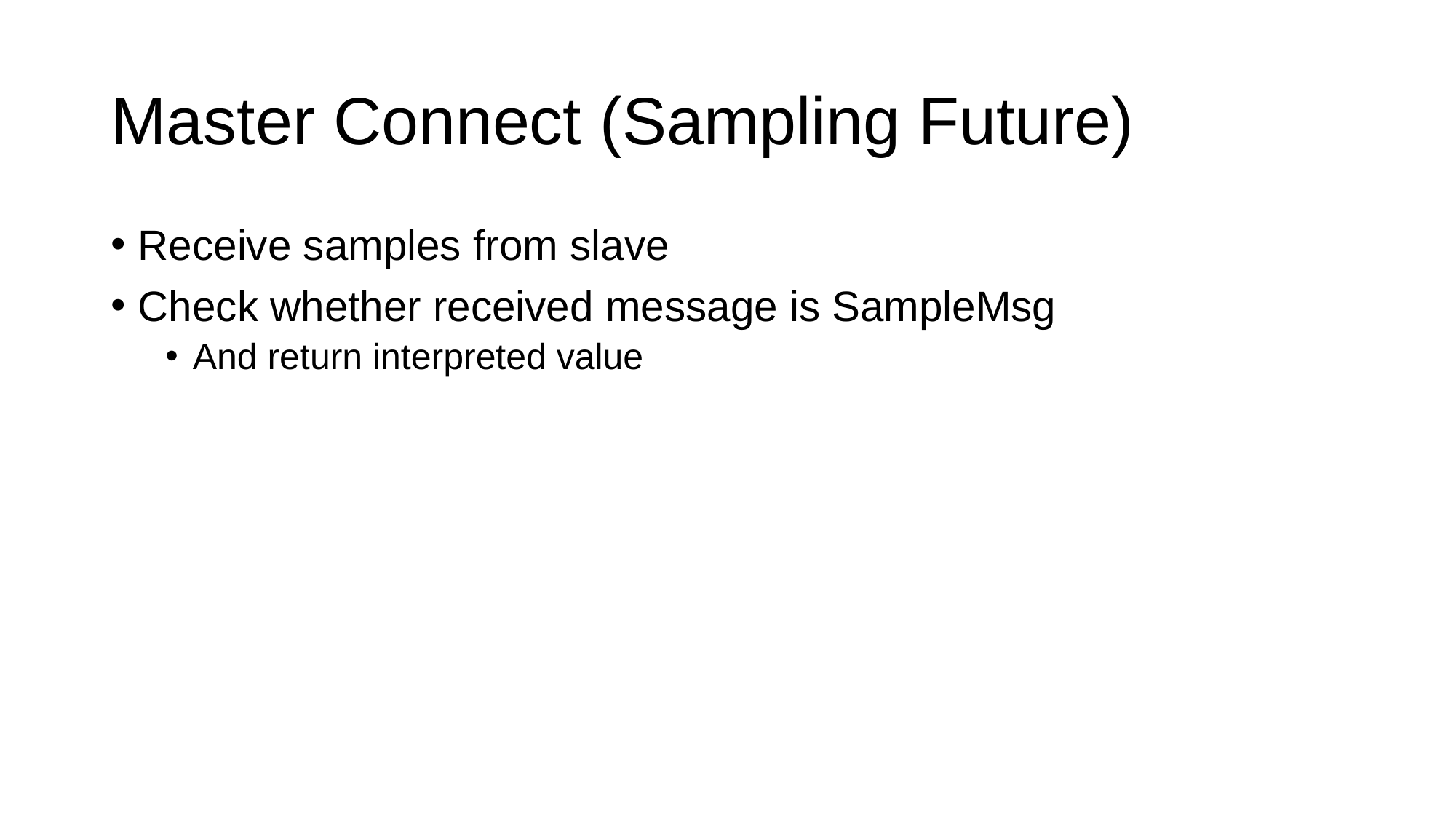

# Master Connect (Sampling Future)
Receive samples from slave
Check whether received message is SampleMsg
And return interpreted value